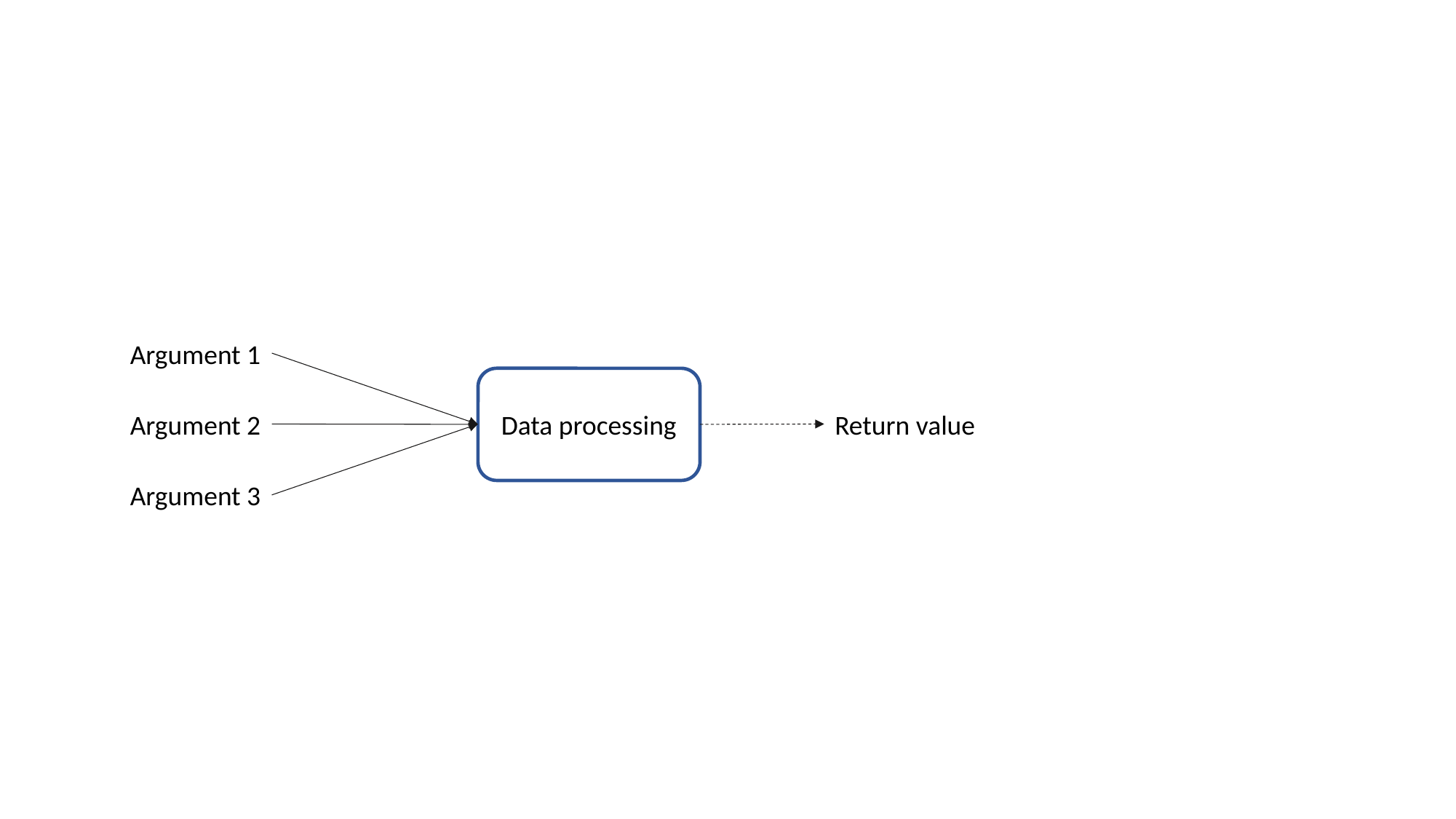

Argument 1

Argument 2
Data processing
Return value
Argument 3